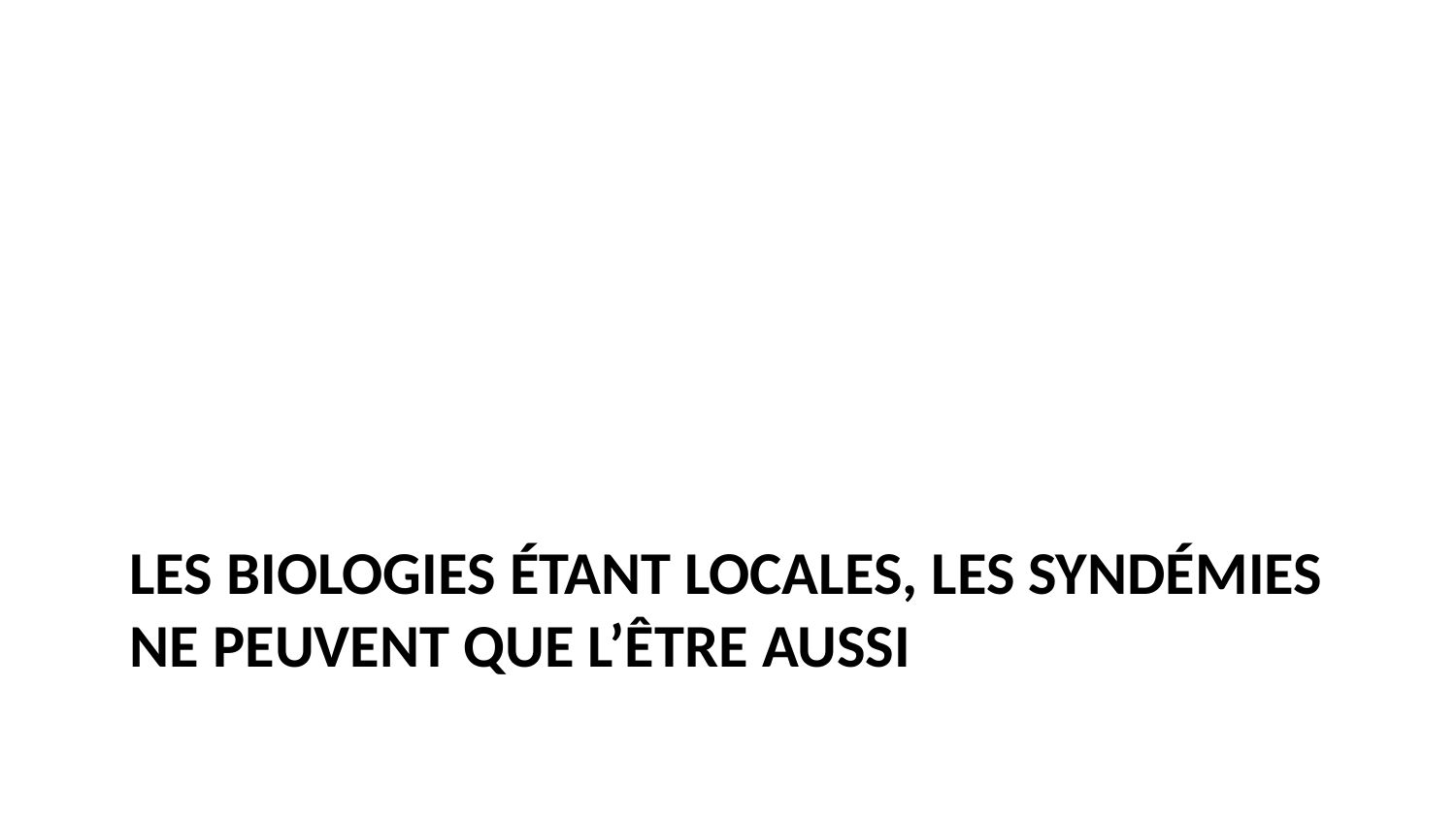

# Les biologies étant locales, les syndémies ne peuvent que l’être aussi